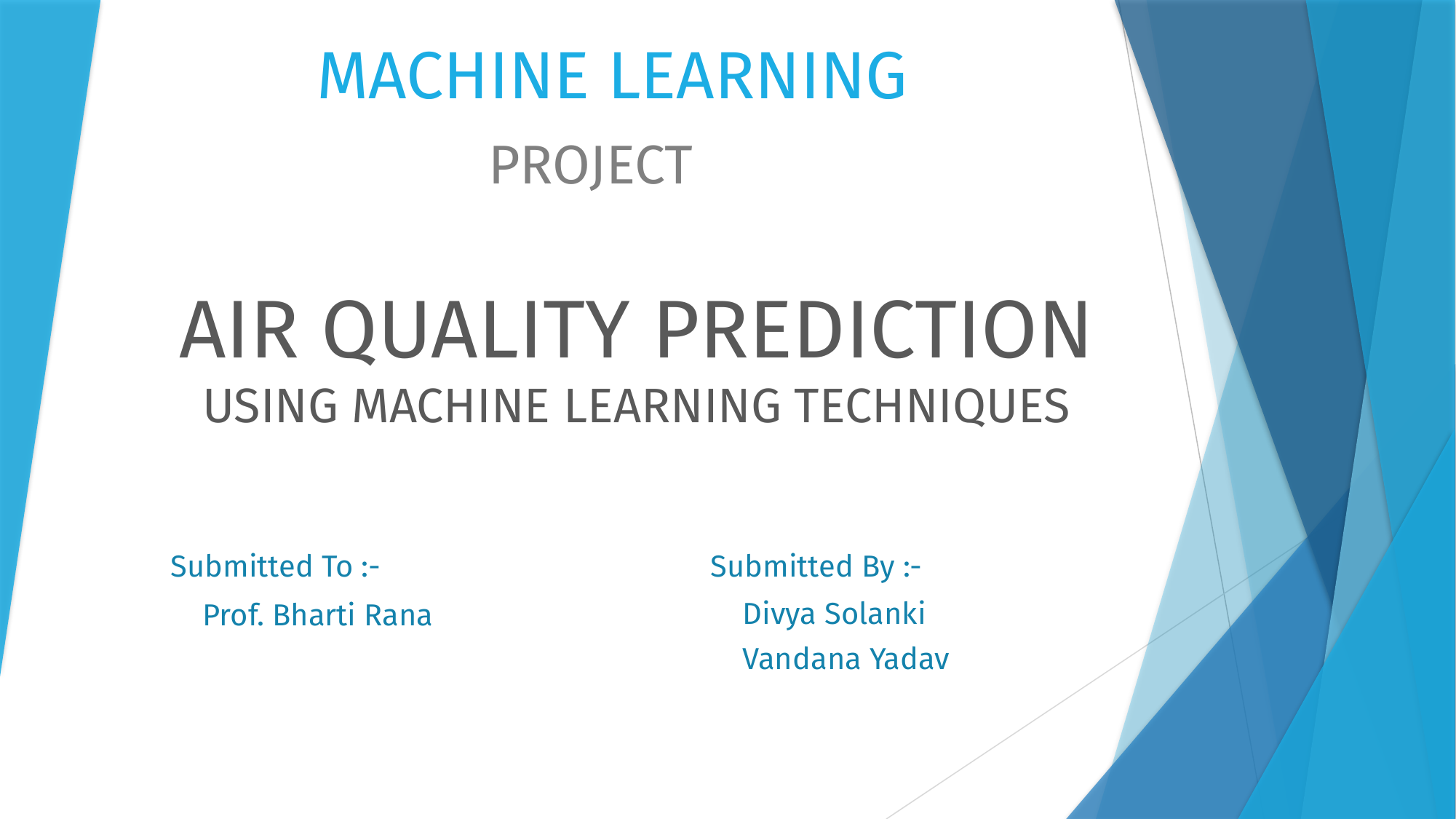

# MACHINE LEARNING
PROJECT
AIR QUALITY PREDICTION USING MACHINE LEARNING TECHNIQUES
Submitted To :-

    Prof. Bharti Rana

Submitted By :-

    Divya Solanki

    Vandana Yadav